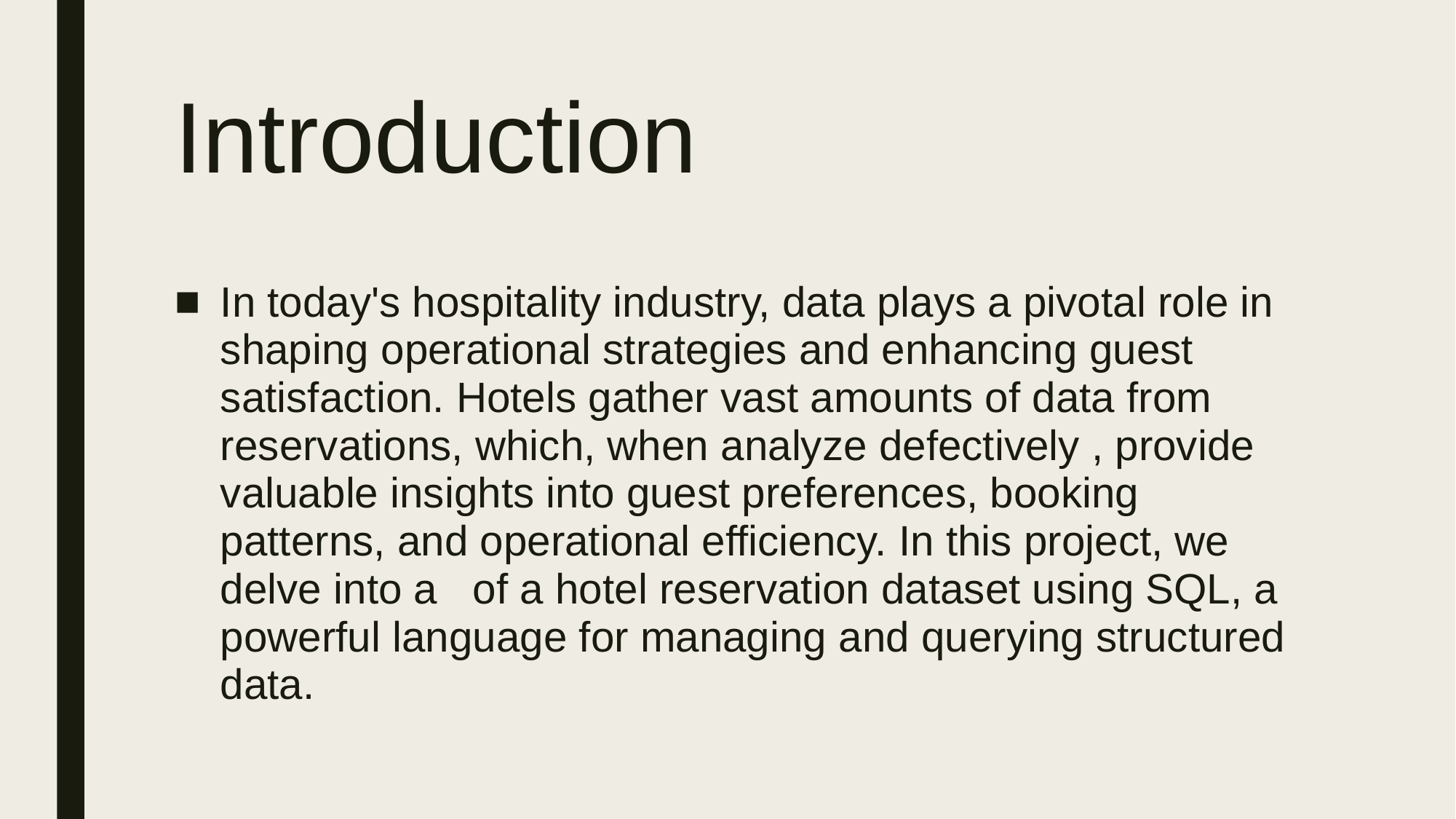

# Introduction
In today's hospitality industry, data plays a pivotal role in shaping operational strategies and enhancing guest satisfaction. Hotels gather vast amounts of data from reservations, which, when analyze defectively , provide valuable insights into guest preferences, booking patterns, and operational efficiency. In this project, we delve into a   of a hotel reservation dataset using SQL, a powerful language for managing and querying structured data.